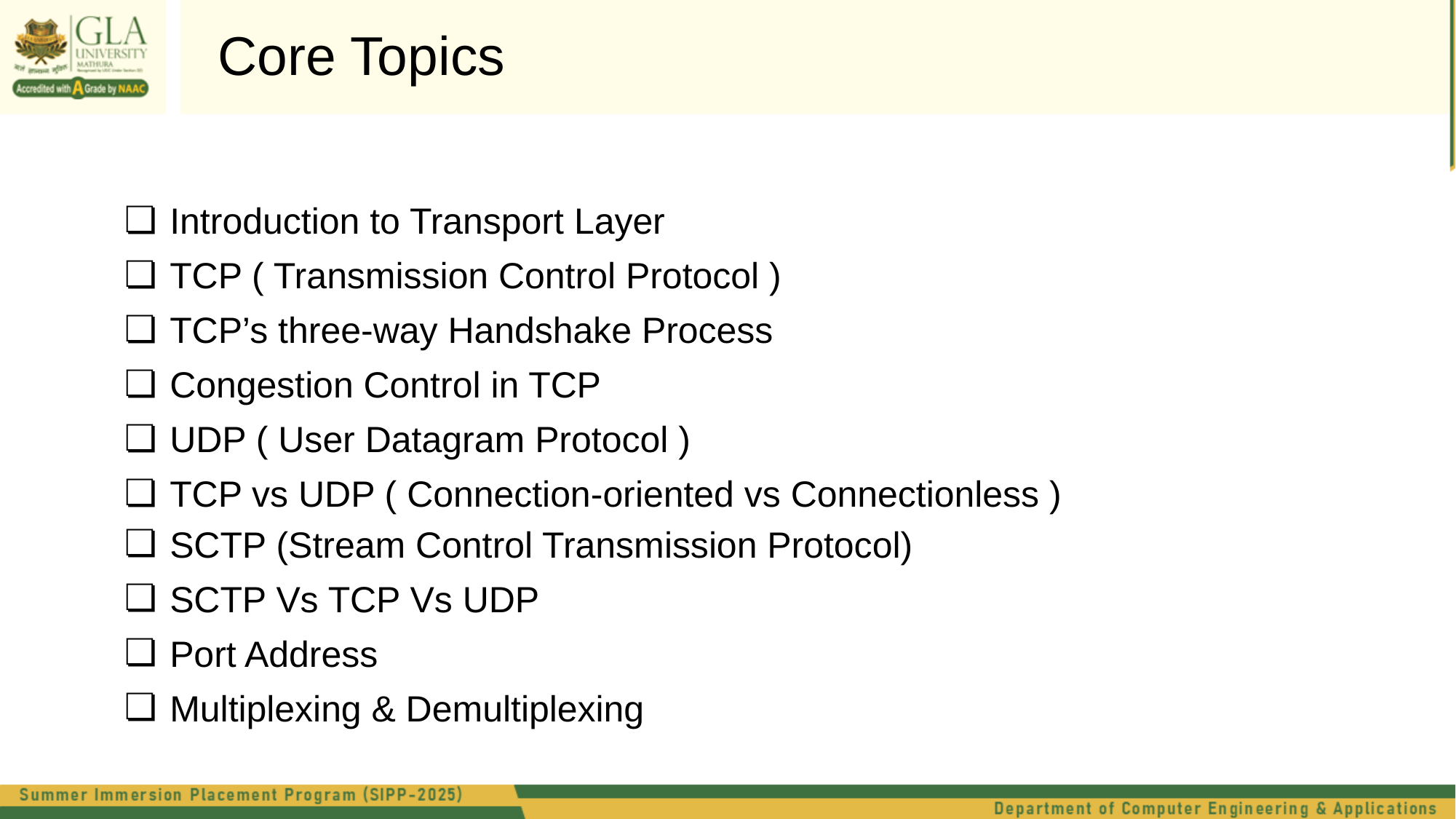

Core Topics
Introduction to Transport Layer
TCP ( Transmission Control Protocol )
TCP’s three-way Handshake Process
Congestion Control in TCP
UDP ( User Datagram Protocol )
TCP vs UDP ( Connection-oriented vs Connectionless )
SCTP (Stream Control Transmission Protocol)
SCTP Vs TCP Vs UDP
Port Address
Multiplexing & Demultiplexing